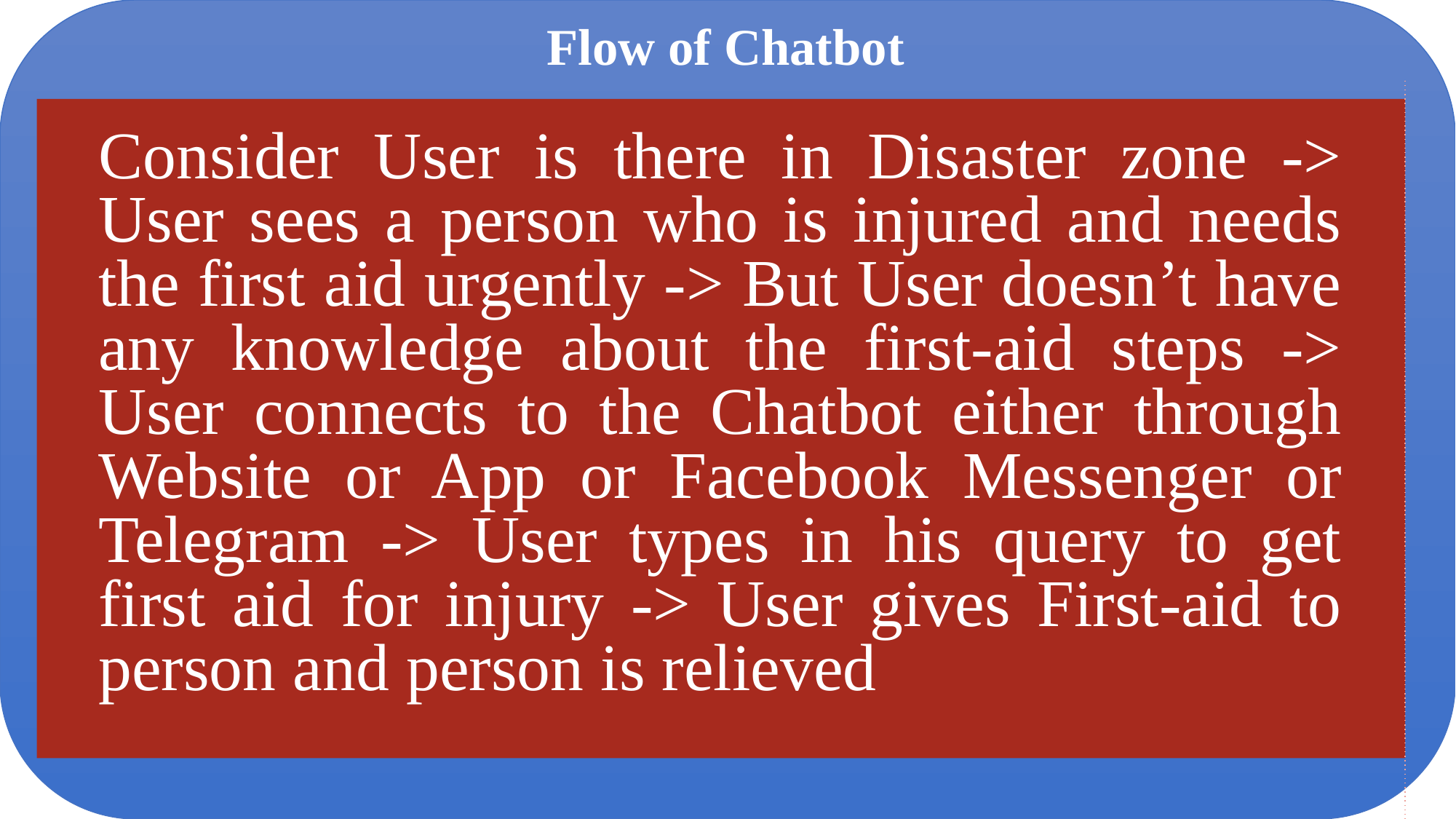

# Flow of Chatbot

Consider User is there in Disaster zone -> User sees a person who is injured and needs the first aid urgently -> But User doesn’t have any knowledge about the first-aid steps -> User connects to the Chatbot either through Website or App or Facebook Messenger or Telegram -> User types in his query to get first aid for injury -> User gives First-aid to person and person is relieved